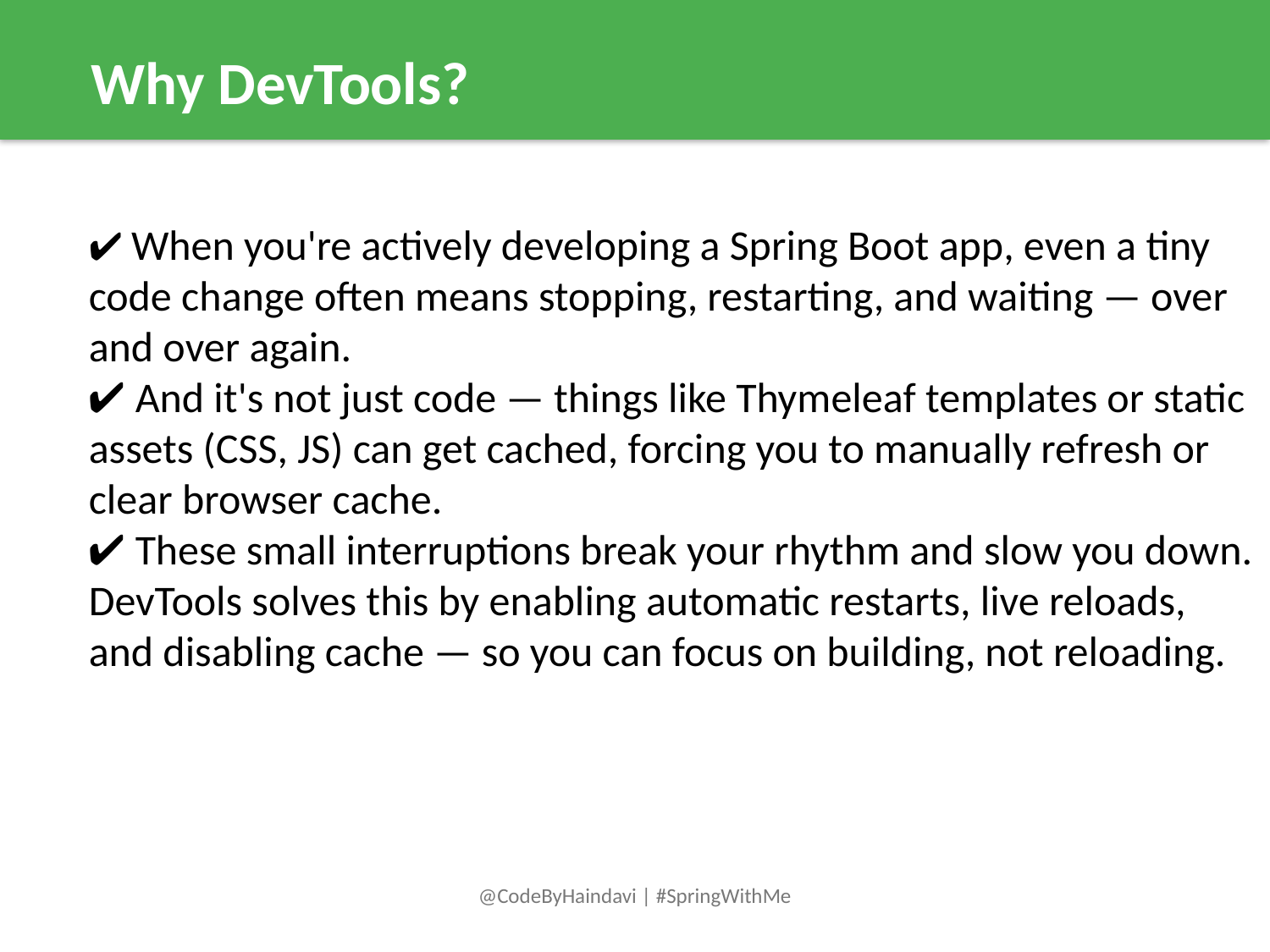

Why DevTools?
✔️ When you're actively developing a Spring Boot app, even a tiny code change often means stopping, restarting, and waiting — over and over again.
✔️ And it's not just code — things like Thymeleaf templates or static assets (CSS, JS) can get cached, forcing you to manually refresh or clear browser cache.
✔️ These small interruptions break your rhythm and slow you down.
DevTools solves this by enabling automatic restarts, live reloads, and disabling cache — so you can focus on building, not reloading.
@CodeByHaindavi | #SpringWithMe